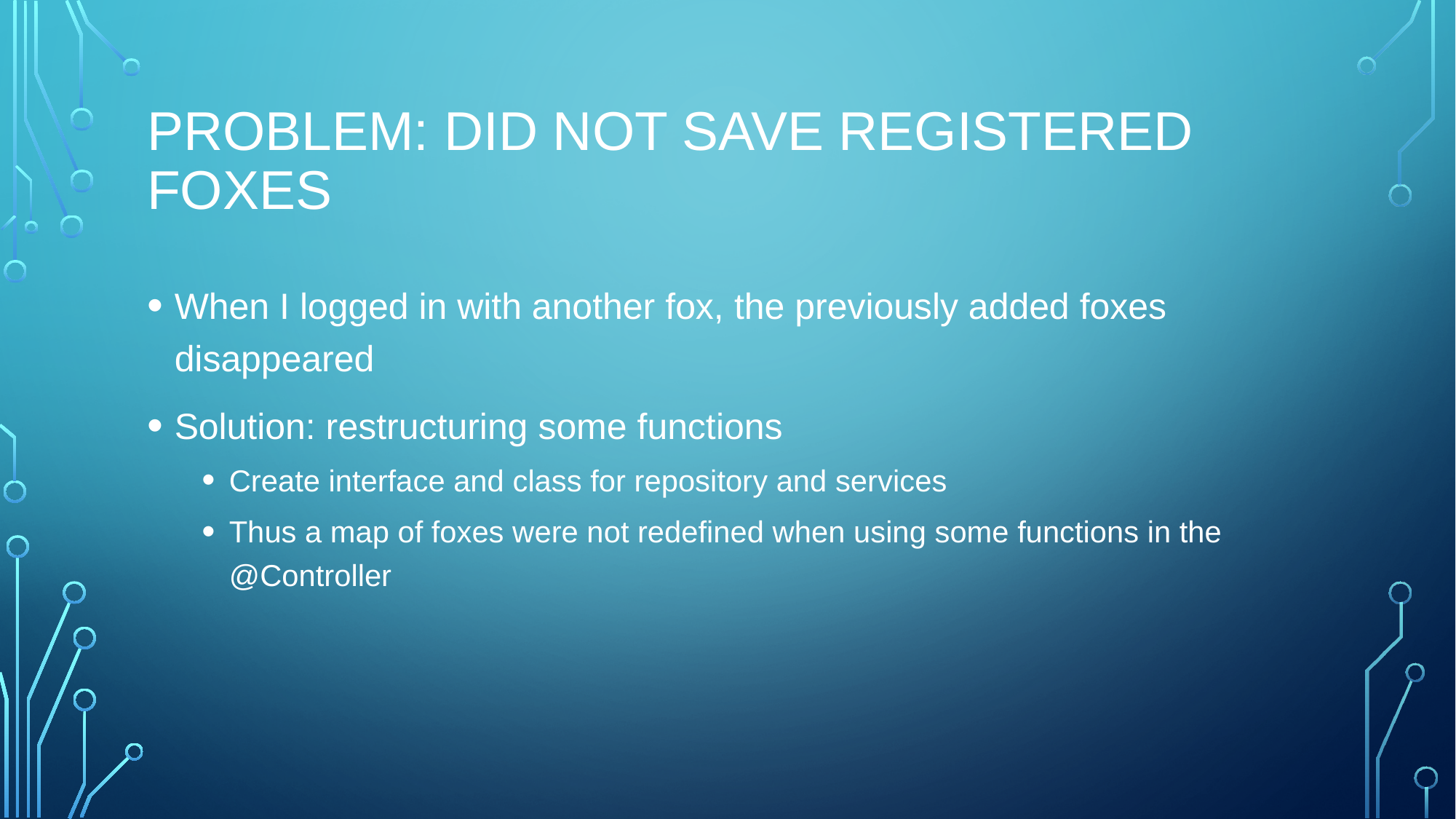

# Problem: did not save registered foxes
When I logged in with another fox, the previously added foxes disappeared
Solution: restructuring some functions
Create interface and class for repository and services
Thus a map of foxes were not redefined when using some functions in the @Controller